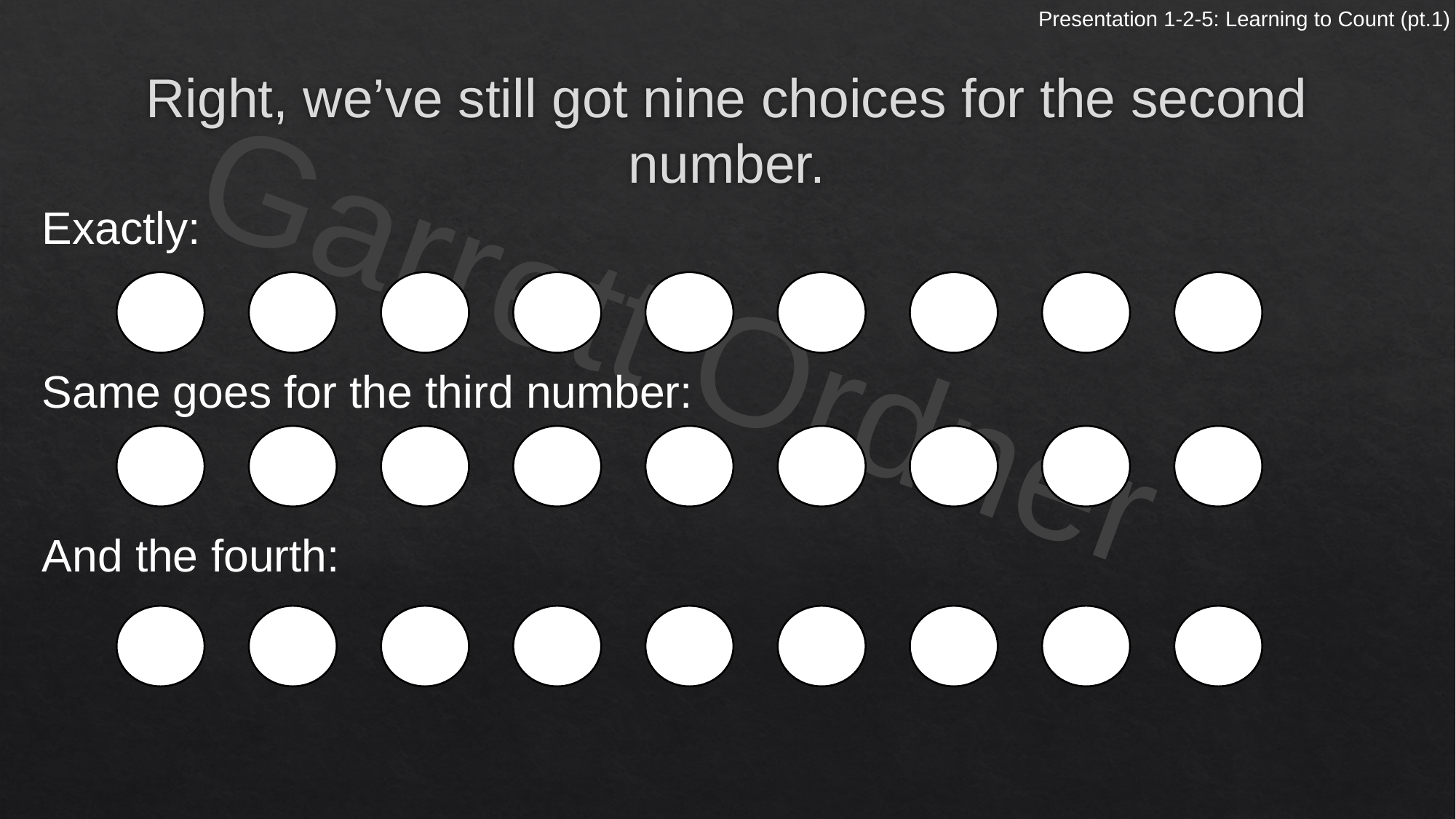

# Right, we’ve still got nine choices for the second number.
Exactly:

Same goes for the third number:

And the fourth: